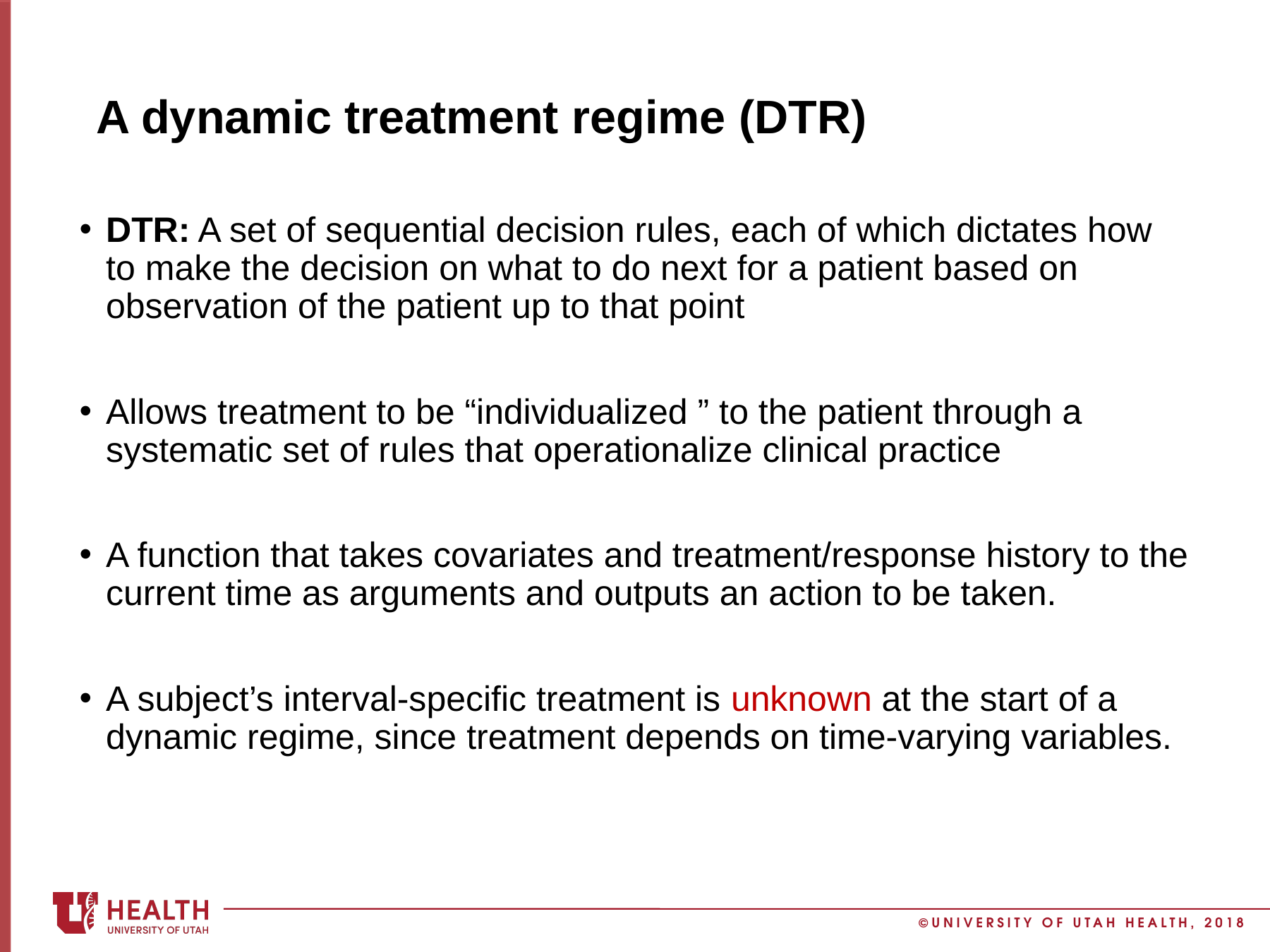

# A dynamic treatment regime (DTR)
DTR: A set of sequential decision rules, each of which dictates how to make the decision on what to do next for a patient based on observation of the patient up to that point

Allows treatment to be “individualized ” to the patient through a systematic set of rules that operationalize clinical practice

A function that takes covariates and treatment/response history to the current time as arguments and outputs an action to be taken.

A subject’s interval-specific treatment is unknown at the start of a dynamic regime, since treatment depends on time-varying variables.